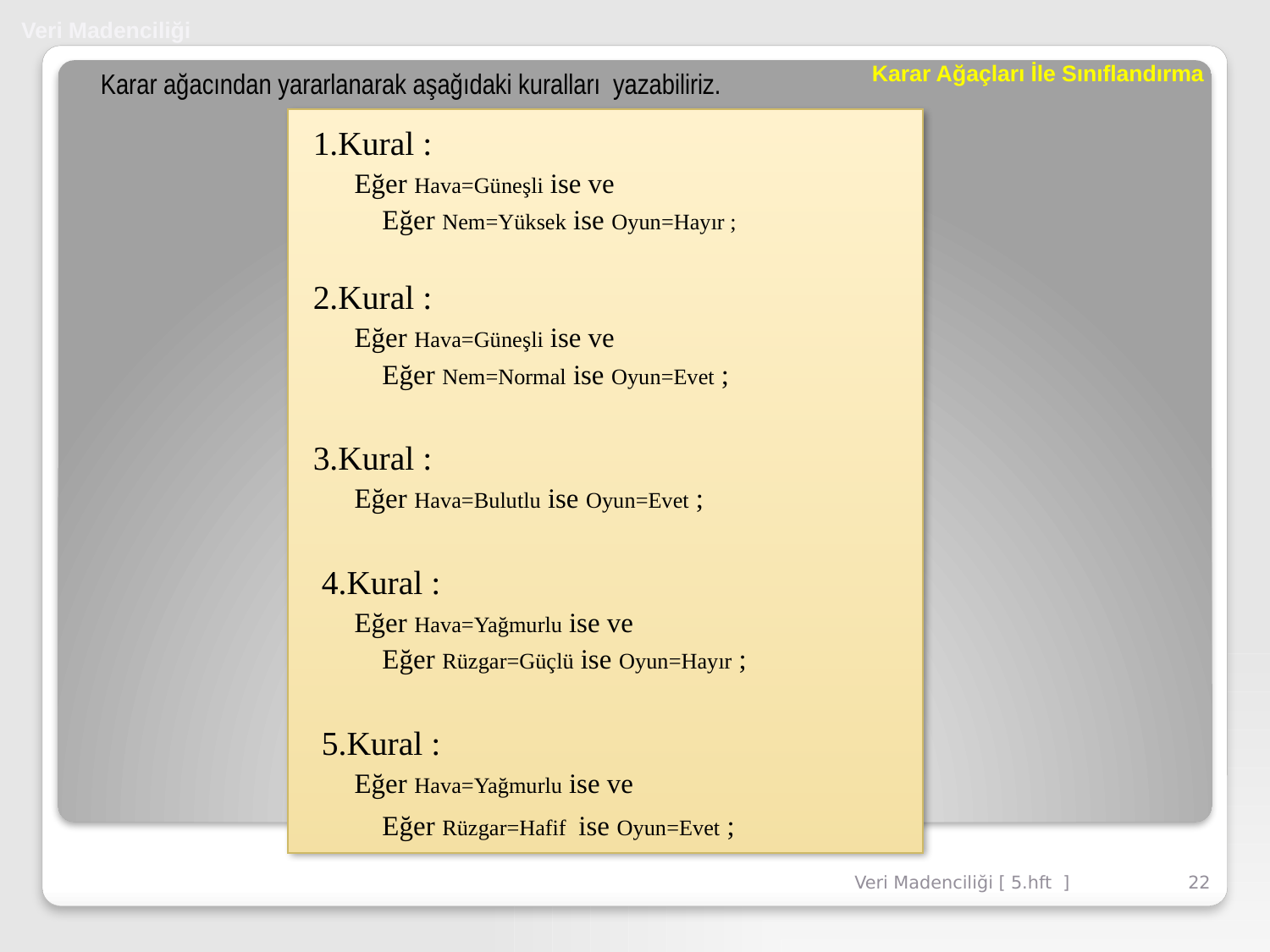

# Veri Madenciliği
Karar Ağaçları İle Sınıflandırma
Karar ağacından yararlanarak aşağıdaki kuralları  yazabiliriz.
1.Kural :
Eğer Hava=Güneşli ise ve
    Eğer Nem=Yüksek ise Oyun=Hayır ;

2.Kural :
Eğer Hava=Güneşli ise ve
    Eğer Nem=Normal ise Oyun=Evet ;

3.Kural :
Eğer Hava=Bulutlu ise Oyun=Evet ;

 4.Kural :
Eğer Hava=Yağmurlu ise ve
    Eğer Rüzgar=Güçlü ise Oyun=Hayır ;

 5.Kural :
Eğer Hava=Yağmurlu ise ve
    Eğer Rüzgar=Hafif  ise Oyun=Evet ;
Veri Madenciliği [ 5.hft  ]
22